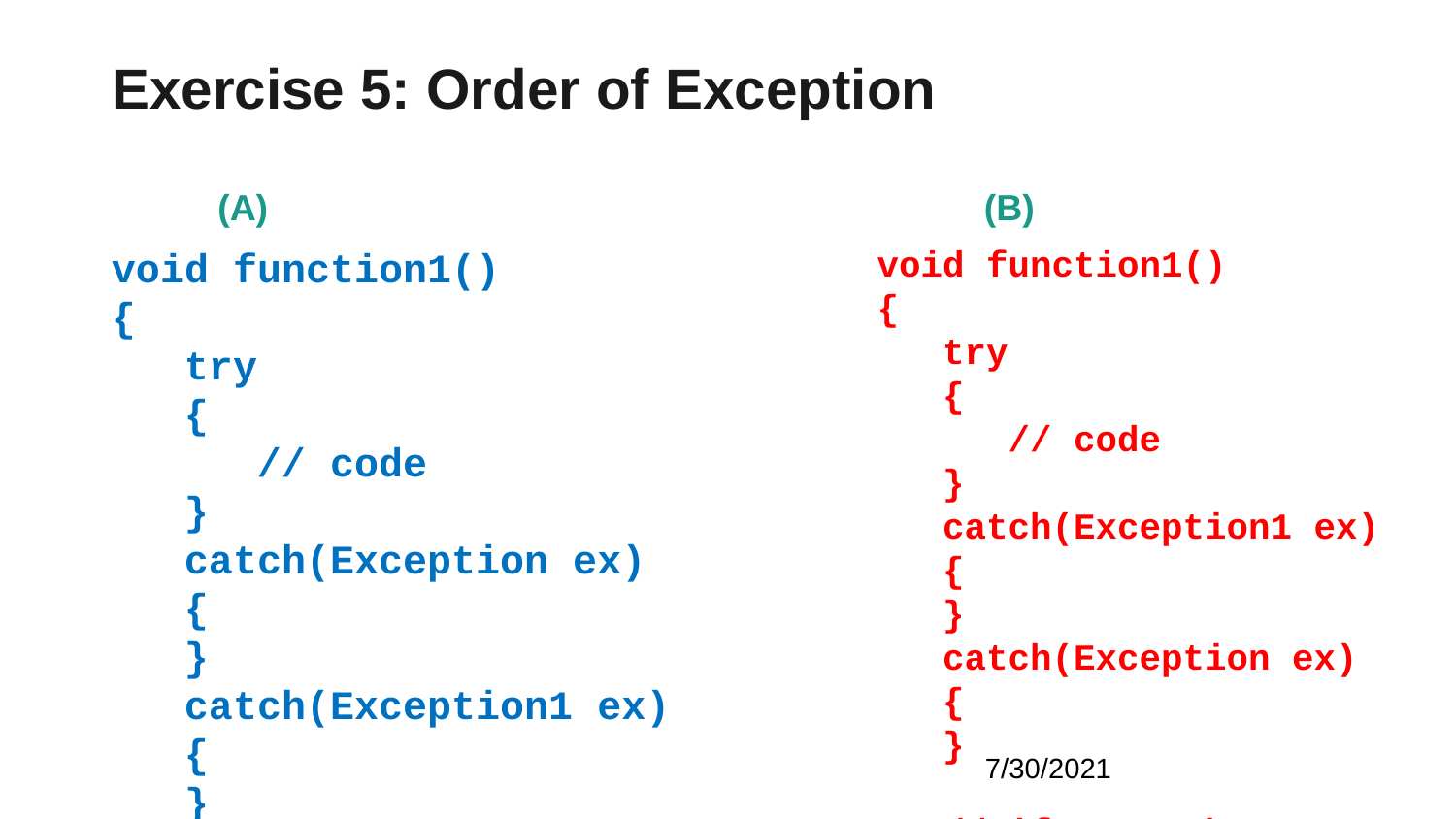

# Exercise 5: Order of Exception
35
(A)
(B)
void function1()
{
   try
   {
      // code
   }
   catch(Exception1 ex)
   {
   }
   catch(Exception ex)
   {
   }

   // if no rethrow occurs
   // execution resumes here
}
void function1()
{
   try
   {
      // code
   }
   catch(Exception ex)
   {
   }
   catch(Exception1 ex)
   {
   }
}
7/30/2021